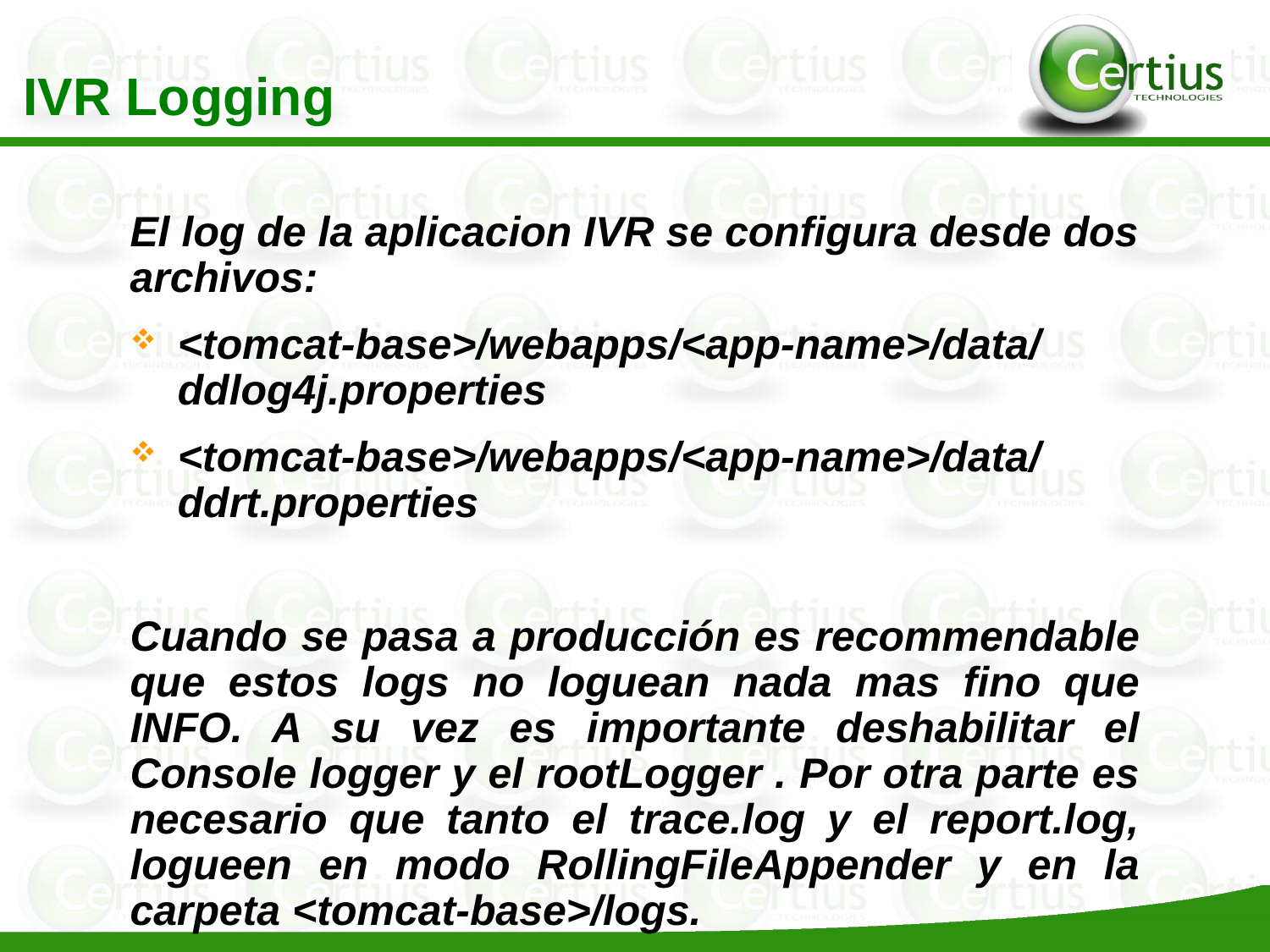

IVR Logging
El log de la aplicacion IVR se configura desde dos archivos:
<tomcat-base>/webapps/<app-name>/data/ddlog4j.properties
<tomcat-base>/webapps/<app-name>/data/ddrt.properties

Cuando se pasa a producción es recommendable que estos logs no loguean nada mas fino que INFO. A su vez es importante deshabilitar el Console logger y el rootLogger . Por otra parte es necesario que tanto el trace.log y el report.log, logueen en modo RollingFileAppender y en la carpeta <tomcat-base>/logs.